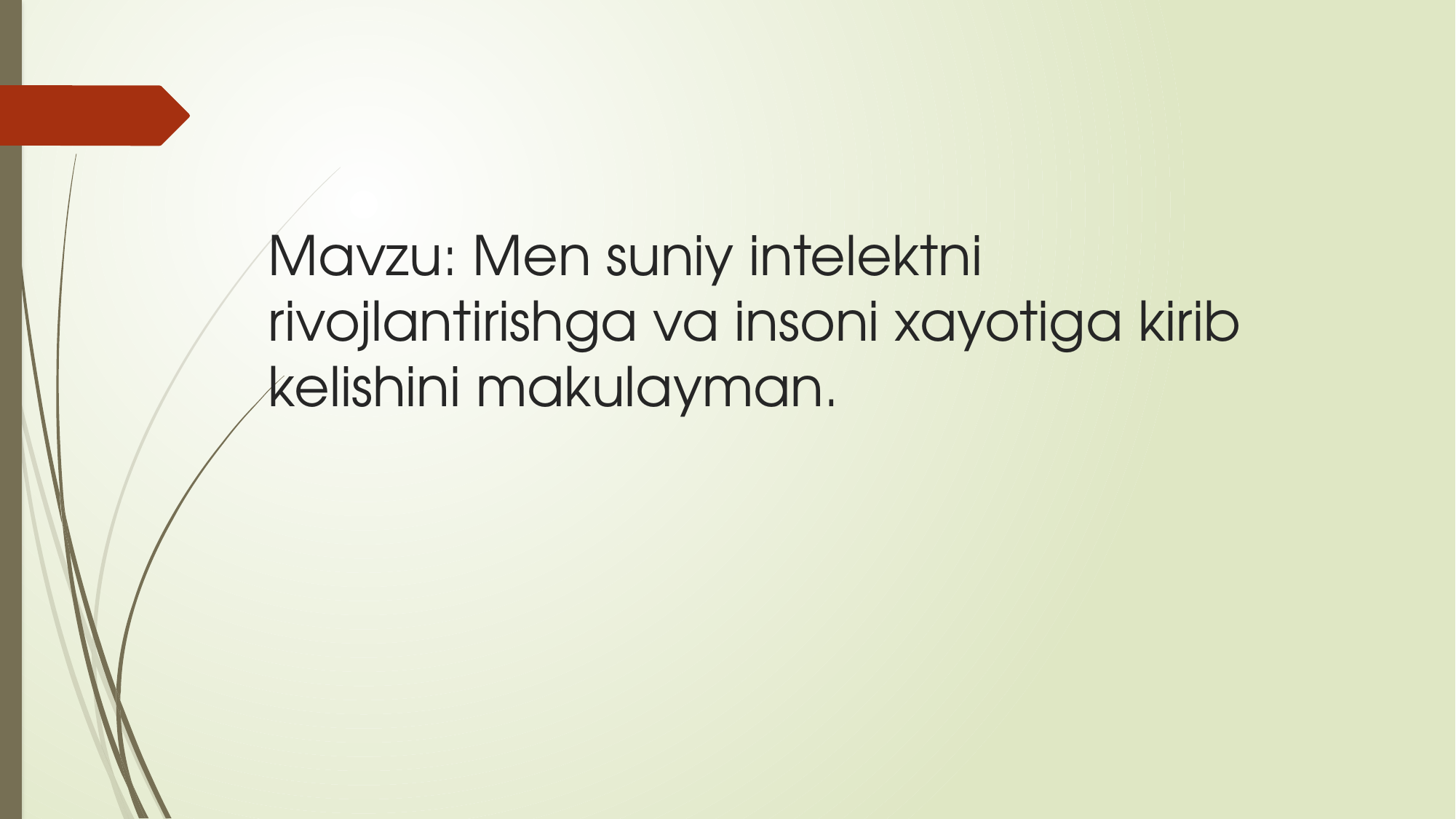

# Mavzu: Men suniy intelektni rivojlantirishga va insoni xayotiga kirib kelishini makulayman.